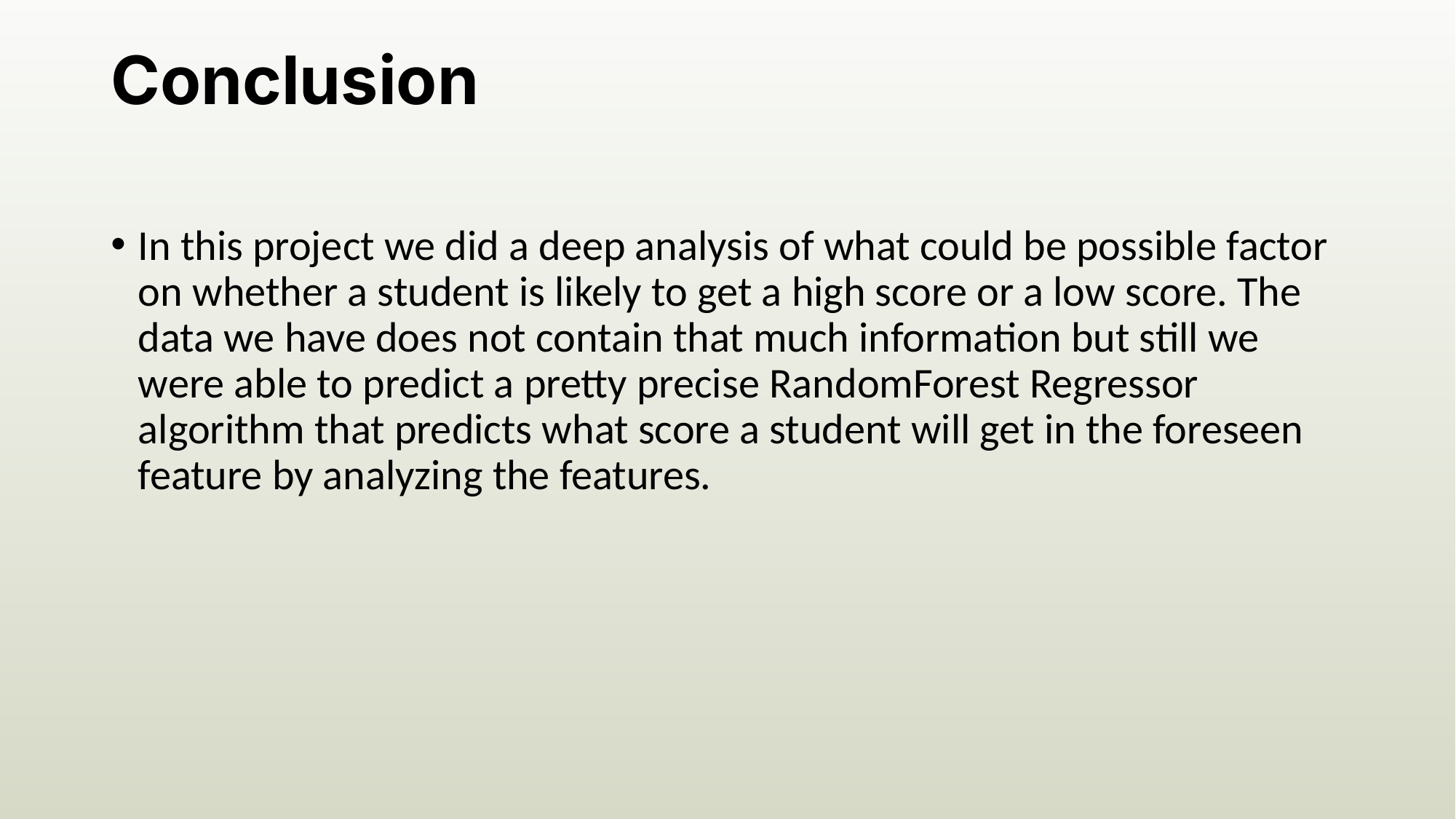

# Conclusion
In this project we did a deep analysis of what could be possible factor on whether a student is likely to get a high score or a low score. The data we have does not contain that much information but still we were able to predict a pretty precise RandomForest Regressor algorithm that predicts what score a student will get in the foreseen feature by analyzing the features.